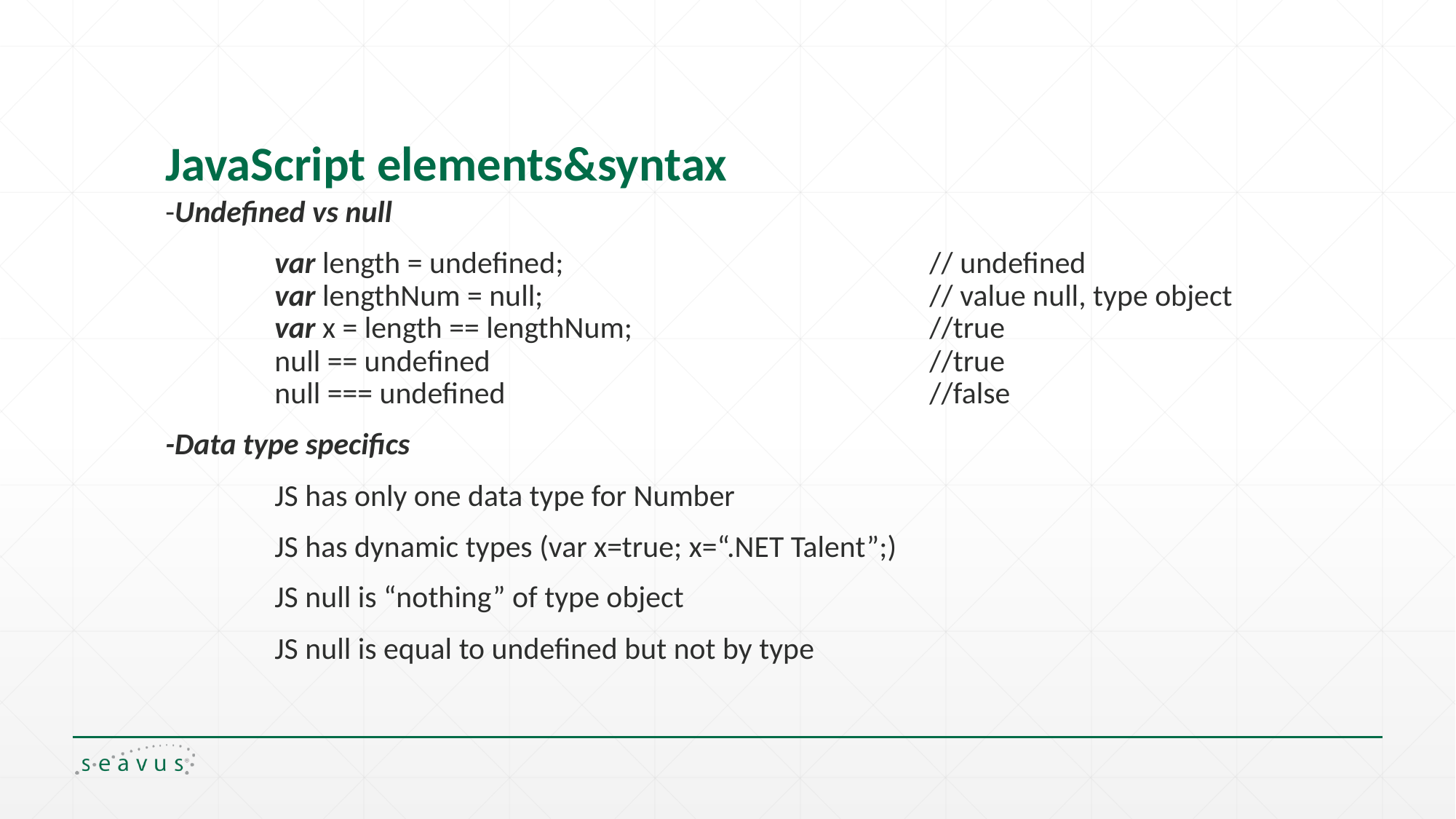

# JavaScript elements&syntax
-Undefined vs null
	var length = undefined;                               		// undefined
	var lengthNum = null;				// value null, type object
	var x = length == lengthNum;			//true
	null == undefined					//true
	null === undefined				//false
-Data type specifics
	JS has only one data type for Number
	JS has dynamic types (var x=true; x=“.NET Talent”;)
	JS null is “nothing” of type object
	JS null is equal to undefined but not by type